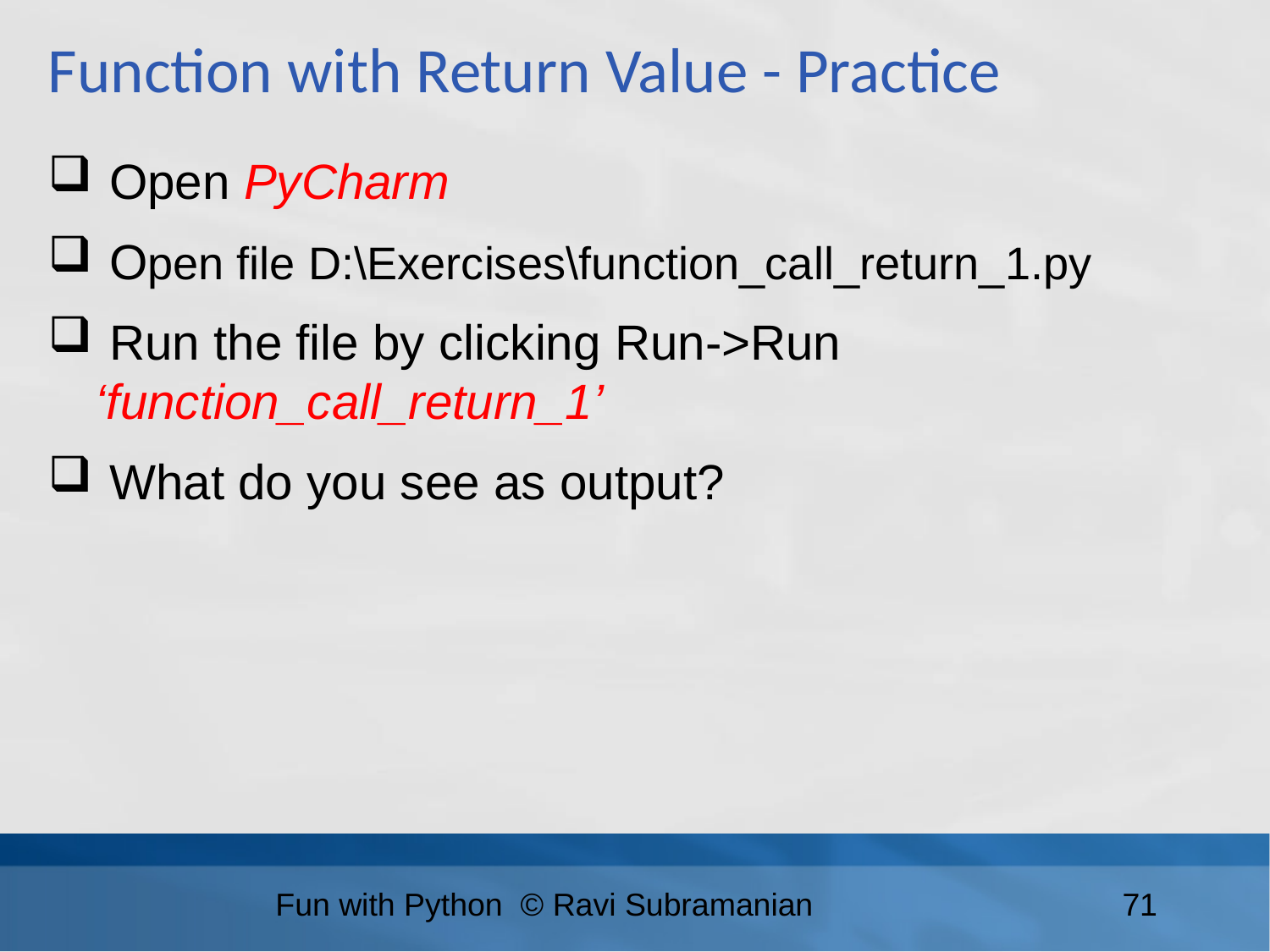

Function with Return Value - Practice
 Open PyCharm
 Open file D:\Exercises\function_call_return_1.py
 Run the file by clicking Run->Run ‘function_call_return_1’
 What do you see as output?